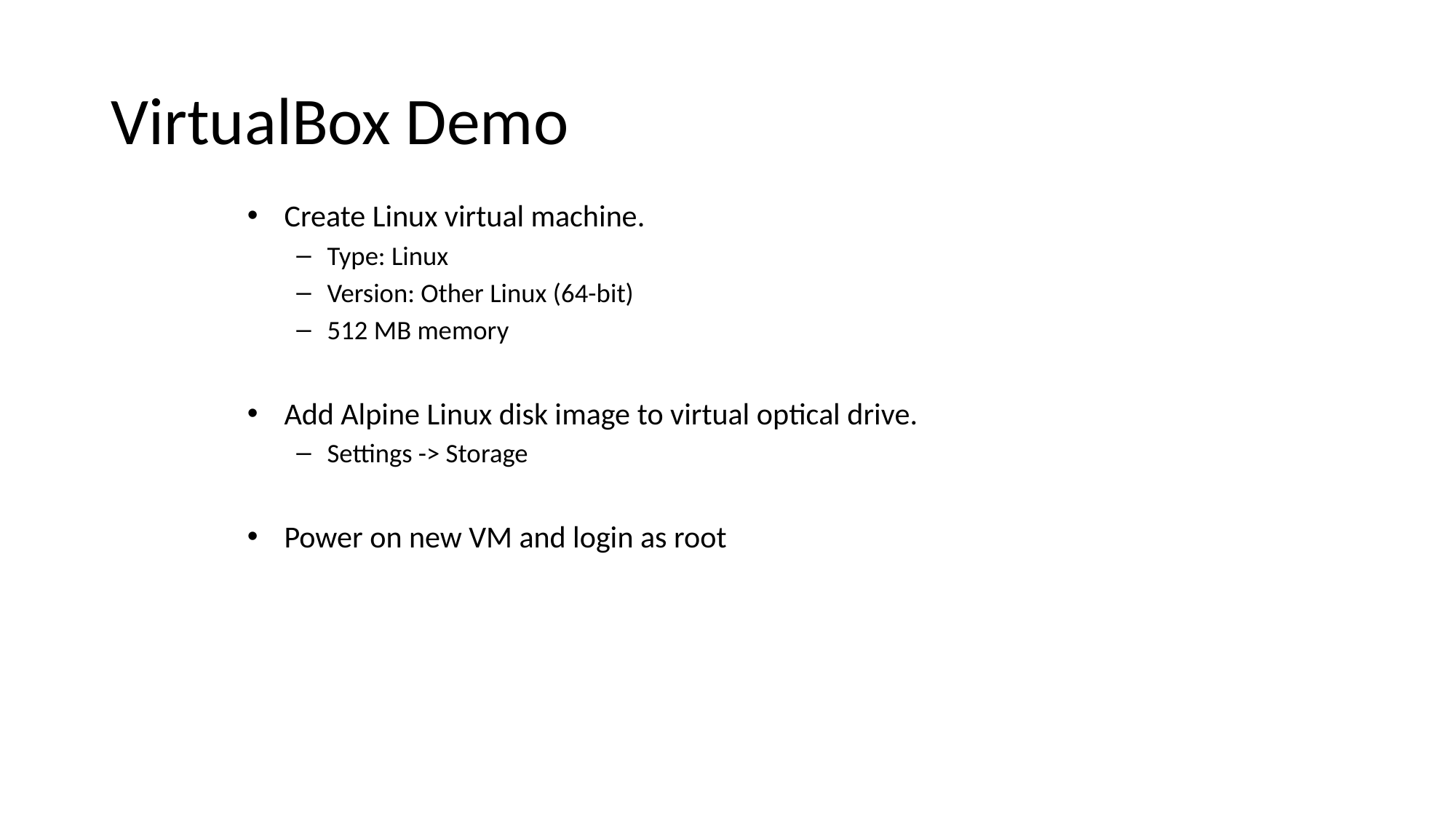

# VirtualBox Demo
Create Linux virtual machine.
Type: Linux
Version: Other Linux (64-bit)
512 MB memory

Add Alpine Linux disk image to virtual optical drive.
Settings -> Storage

Power on new VM and login as root